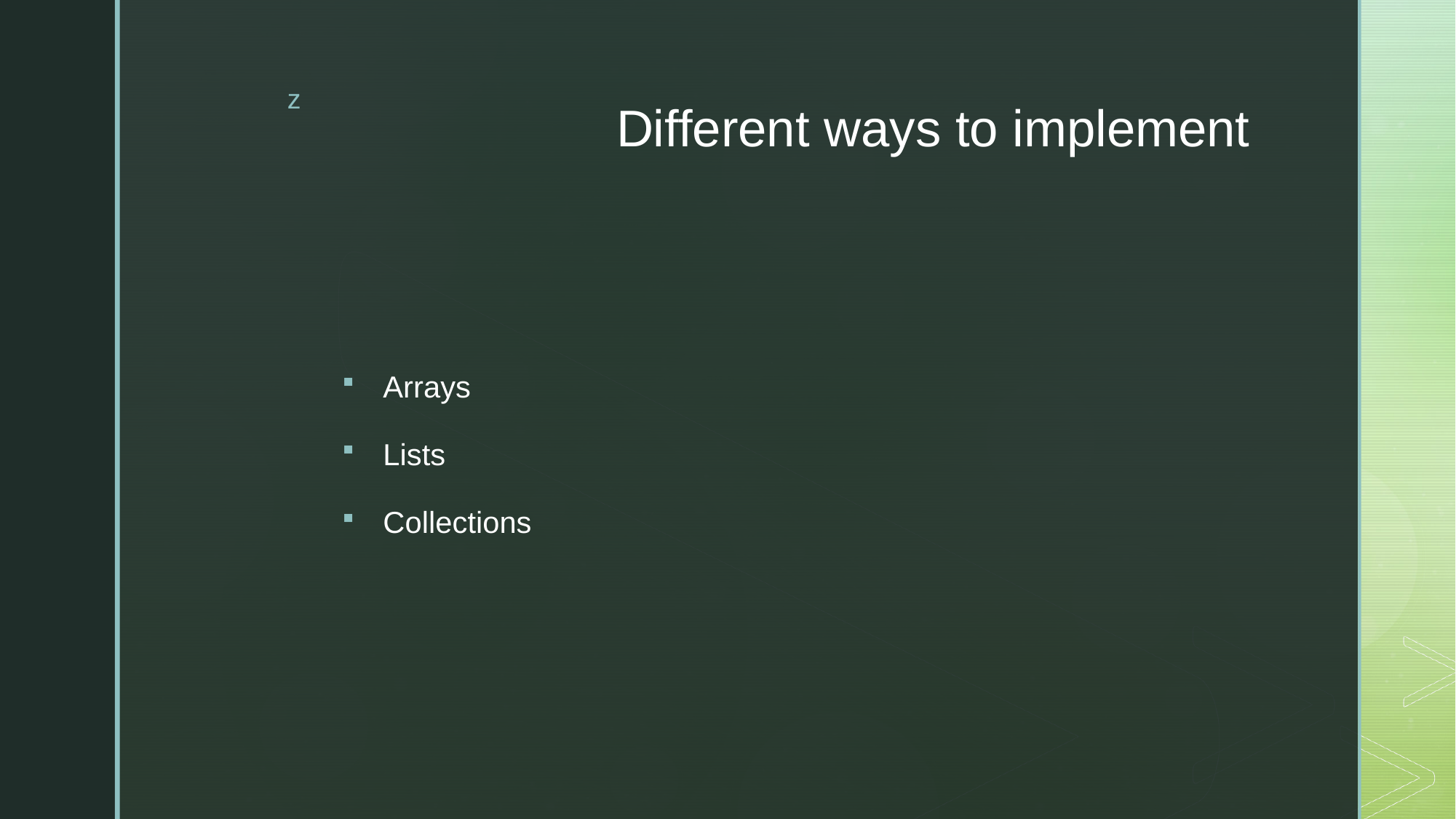

# Different ways to implement
Arrays
Lists
Collections